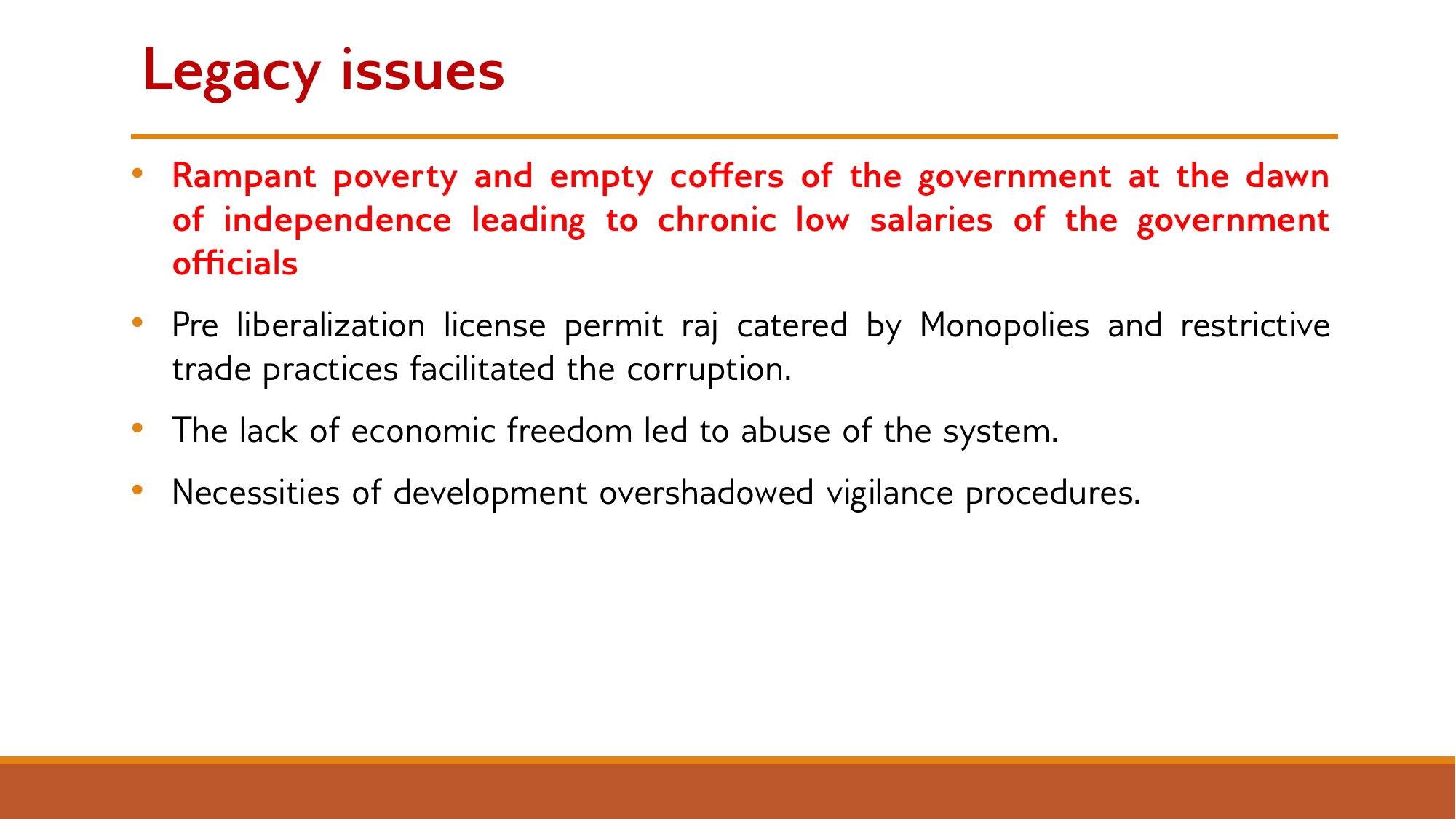

# Legacy issues
Rampant poverty and empty coffers of the government at the dawn of independence leading to chronic low salaries of the government officials
Pre liberalization license permit raj catered by Monopolies and restrictive trade practices facilitated the corruption.
The lack of economic freedom led to abuse of the system.
Necessities of development overshadowed vigilance procedures.